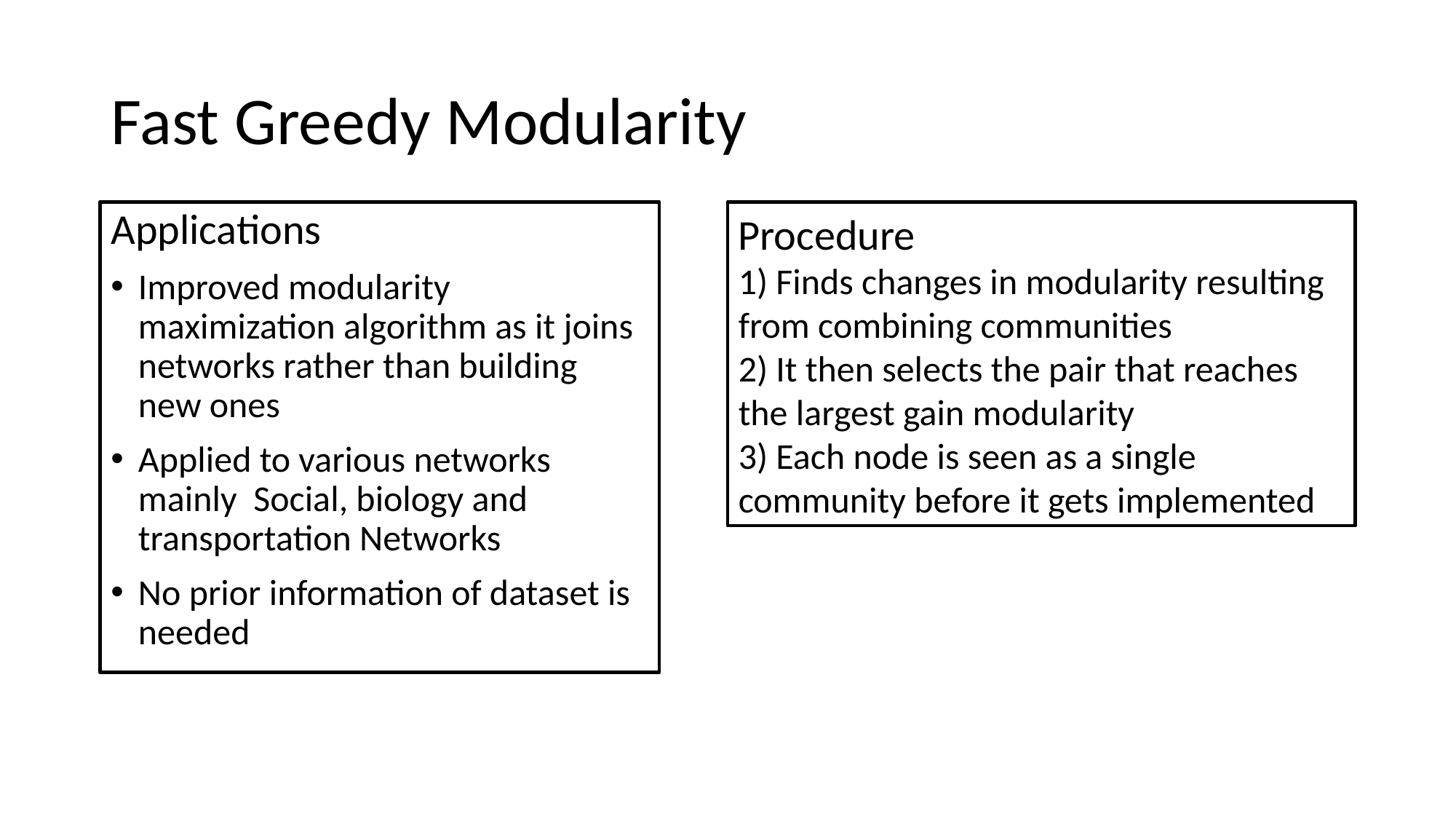

# Fast Greedy Modularity
Applications
Improved modularity maximization algorithm as it joins networks rather than building new ones
Applied to various networks mainly  Social, biology and transportation Networks
No prior information of dataset is needed

Procedure
1) Finds changes in modularity resulting from combining communities
2) It then selects the pair that reaches the largest gain modularity
3) Each node is seen as a single community before it gets implemented